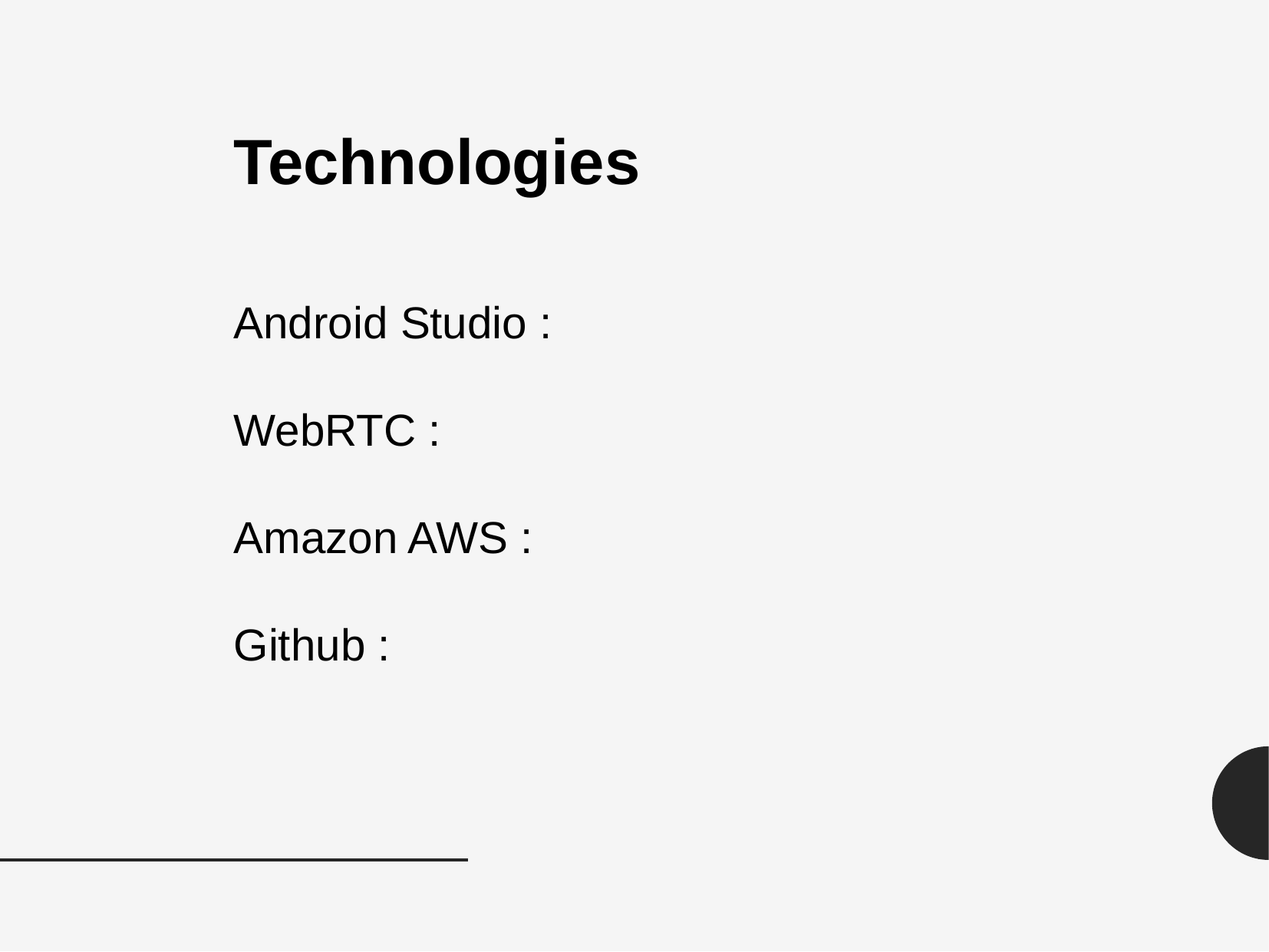

Technologies
Android Studio :

WebRTC :

Amazon AWS :

Github :